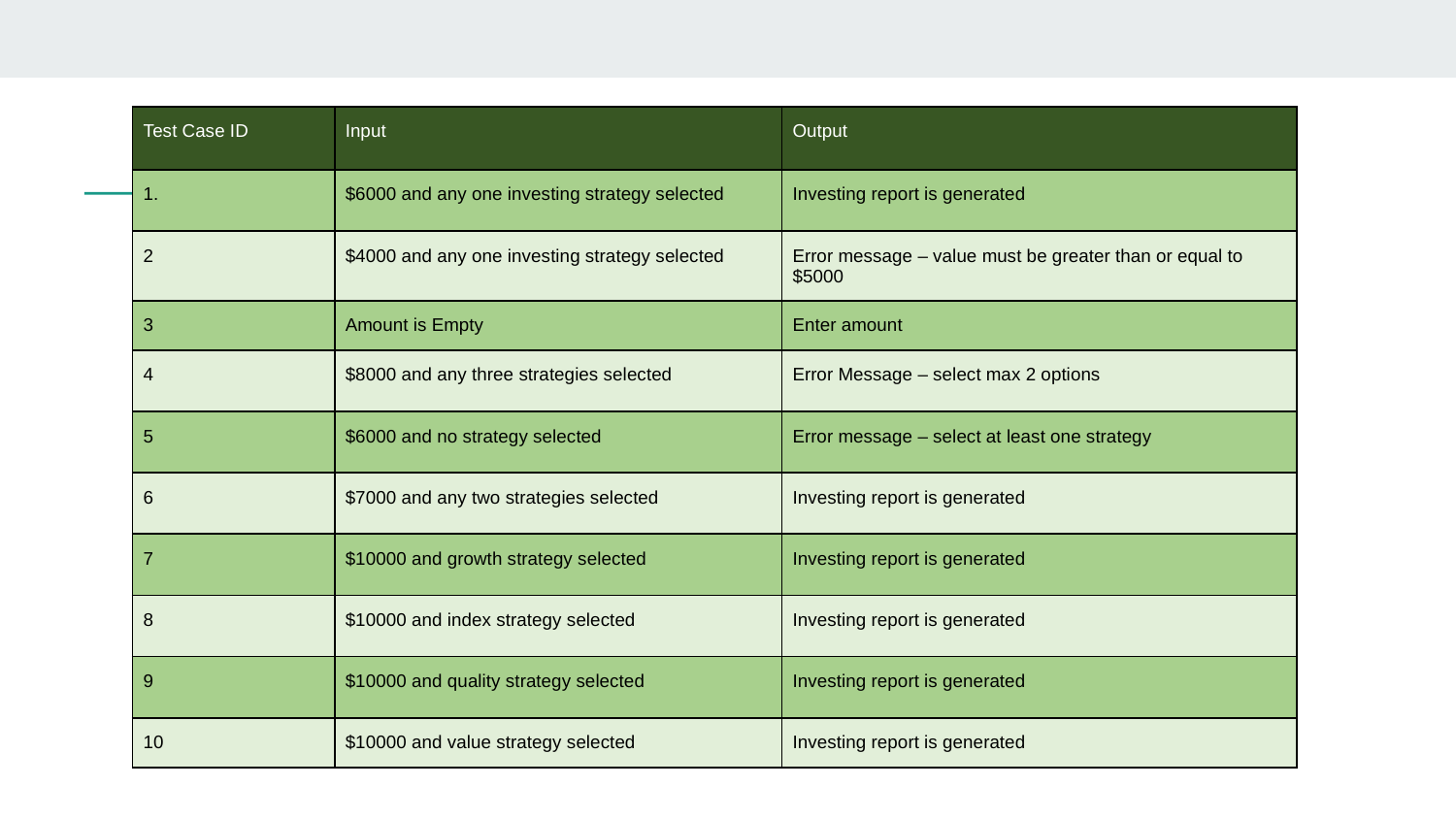

| Test Case ID | Input | Output |
| --- | --- | --- |
| 1. | $6000 and any one investing strategy selected | Investing report is generated |
| 2 | $4000 and any one investing strategy selected | Error message – value must be greater than or equal to $5000 |
| 3 | Amount is Empty | Enter amount |
| 4 | $8000 and any three strategies selected | Error Message – select max 2 options |
| 5 | $6000 and no strategy selected | Error message – select at least one strategy |
| 6 | $7000 and any two strategies selected | Investing report is generated |
| 7 | $10000 and growth strategy selected | Investing report is generated |
| 8 | $10000 and index strategy selected | Investing report is generated |
| 9 | $10000 and quality strategy selected | Investing report is generated |
| 10 | $10000 and value strategy selected | Investing report is generated |